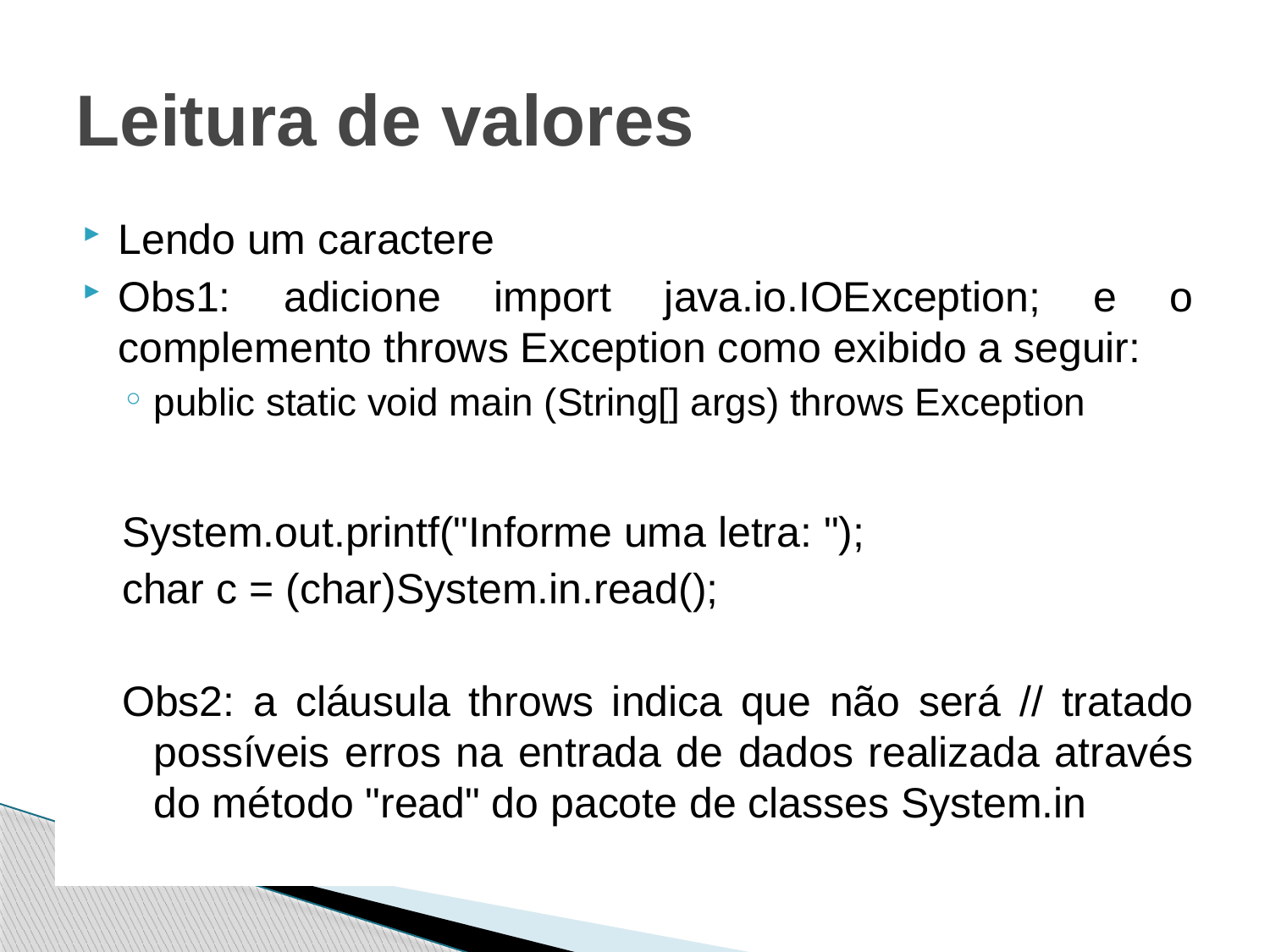

# Leitura de valores
Lendo um caractere
Obs1: adicione import java.io.IOException; e o complemento throws Exception como exibido a seguir:
public static void main (String[] args) throws Exception

System.out.printf("Informe uma letra: ");
char c = (char)System.in.read();

Obs2: a cláusula throws indica que não será // tratado possíveis erros na entrada de dados realizada através do método "read" do pacote de classes System.in